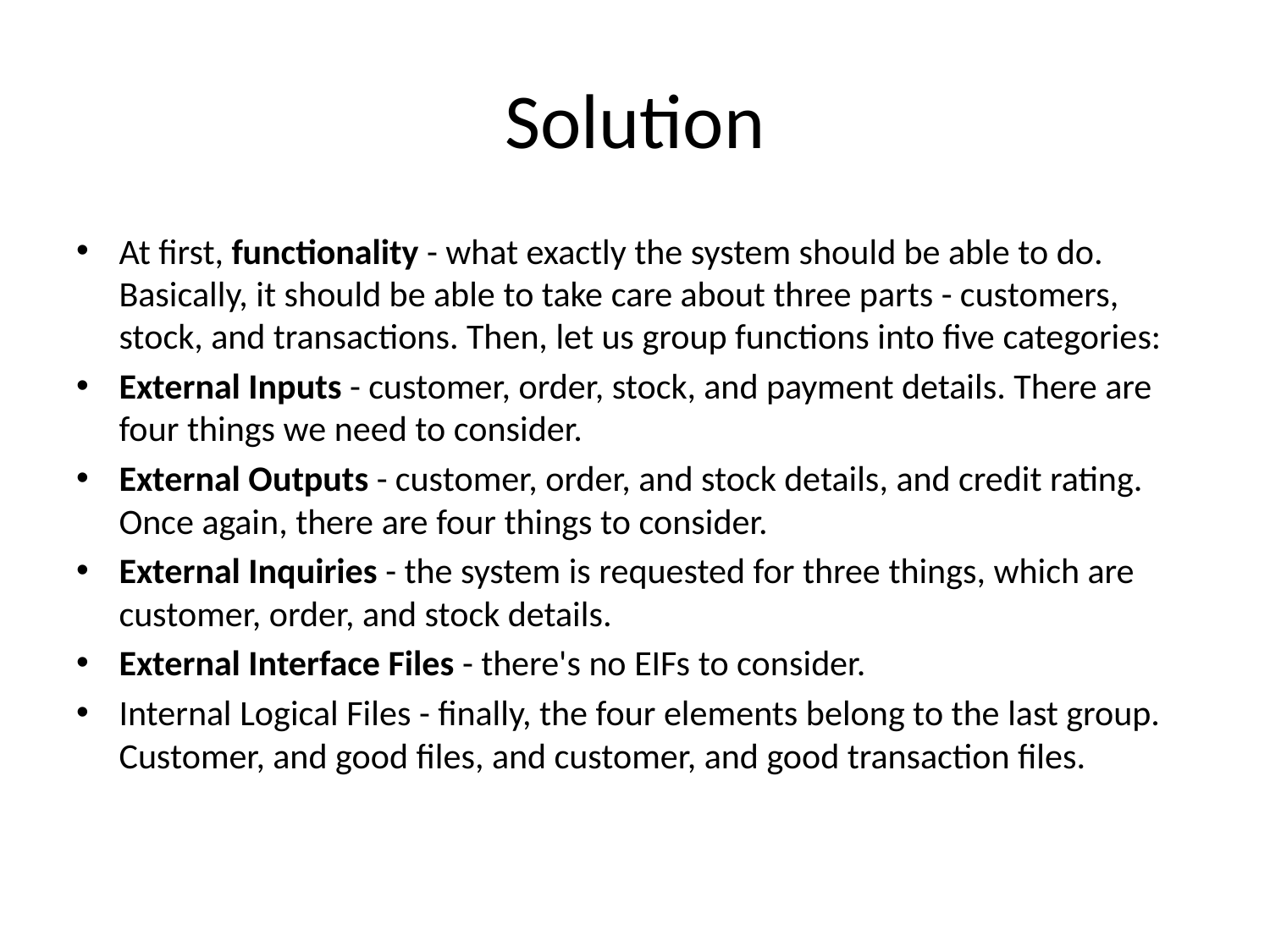

# Solution
At first, functionality - what exactly the system should be able to do. Basically, it should be able to take care about three parts - customers, stock, and transactions. Then, let us group functions into five categories:
External Inputs - customer, order, stock, and payment details. There are four things we need to consider.
External Outputs - customer, order, and stock details, and credit rating. Once again, there are four things to consider.
External Inquiries - the system is requested for three things, which are customer, order, and stock details.
External Interface Files - there's no EIFs to consider.
Internal Logical Files - finally, the four elements belong to the last group. Customer, and good files, and customer, and good transaction files.